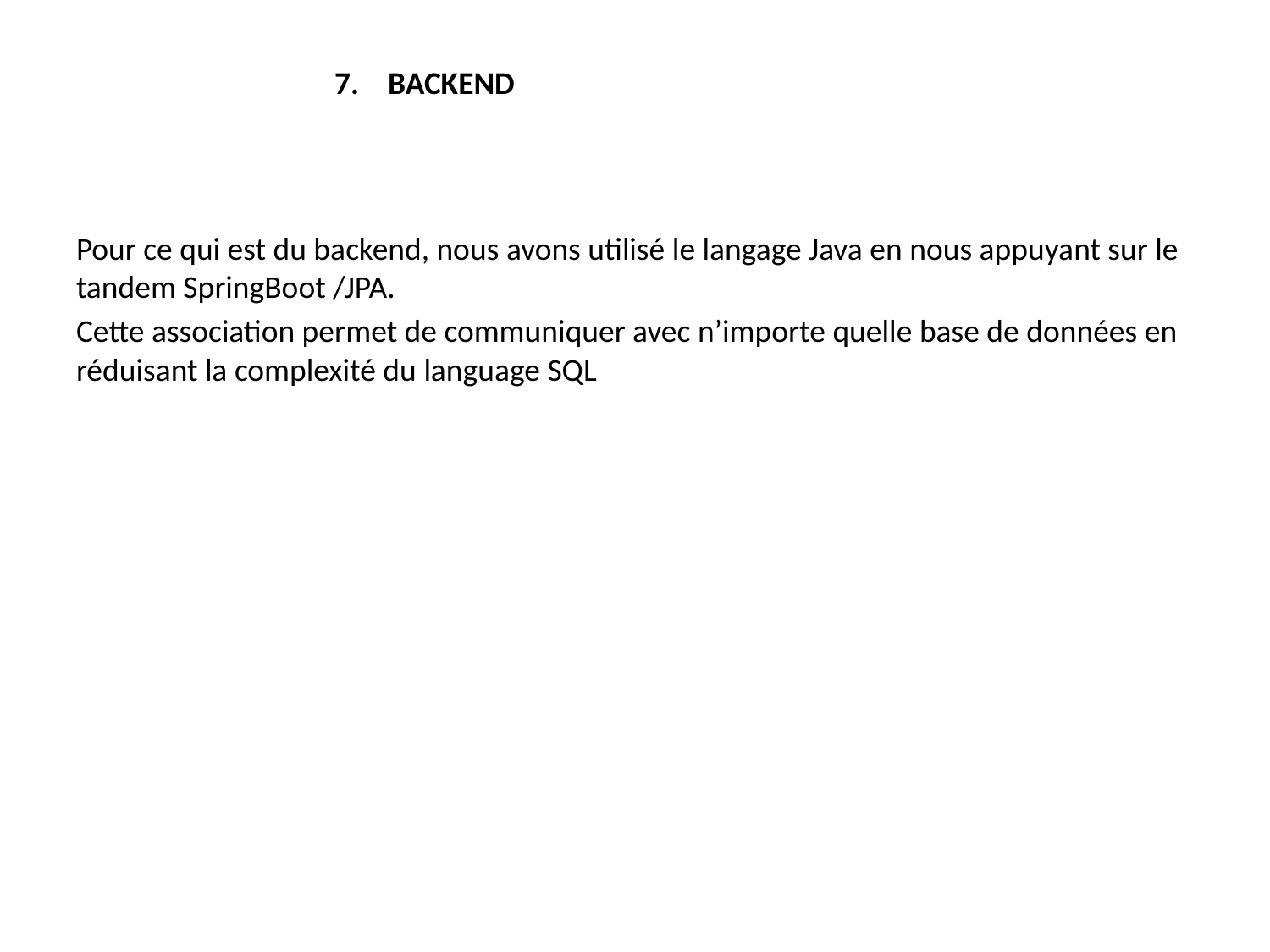

7.    BACKEND
Pour ce qui est du backend, nous avons utilisé le langage Java en nous appuyant sur le tandem SpringBoot /JPA.
Cette association permet de communiquer avec n’importe quelle base de données en réduisant la complexité du language SQL